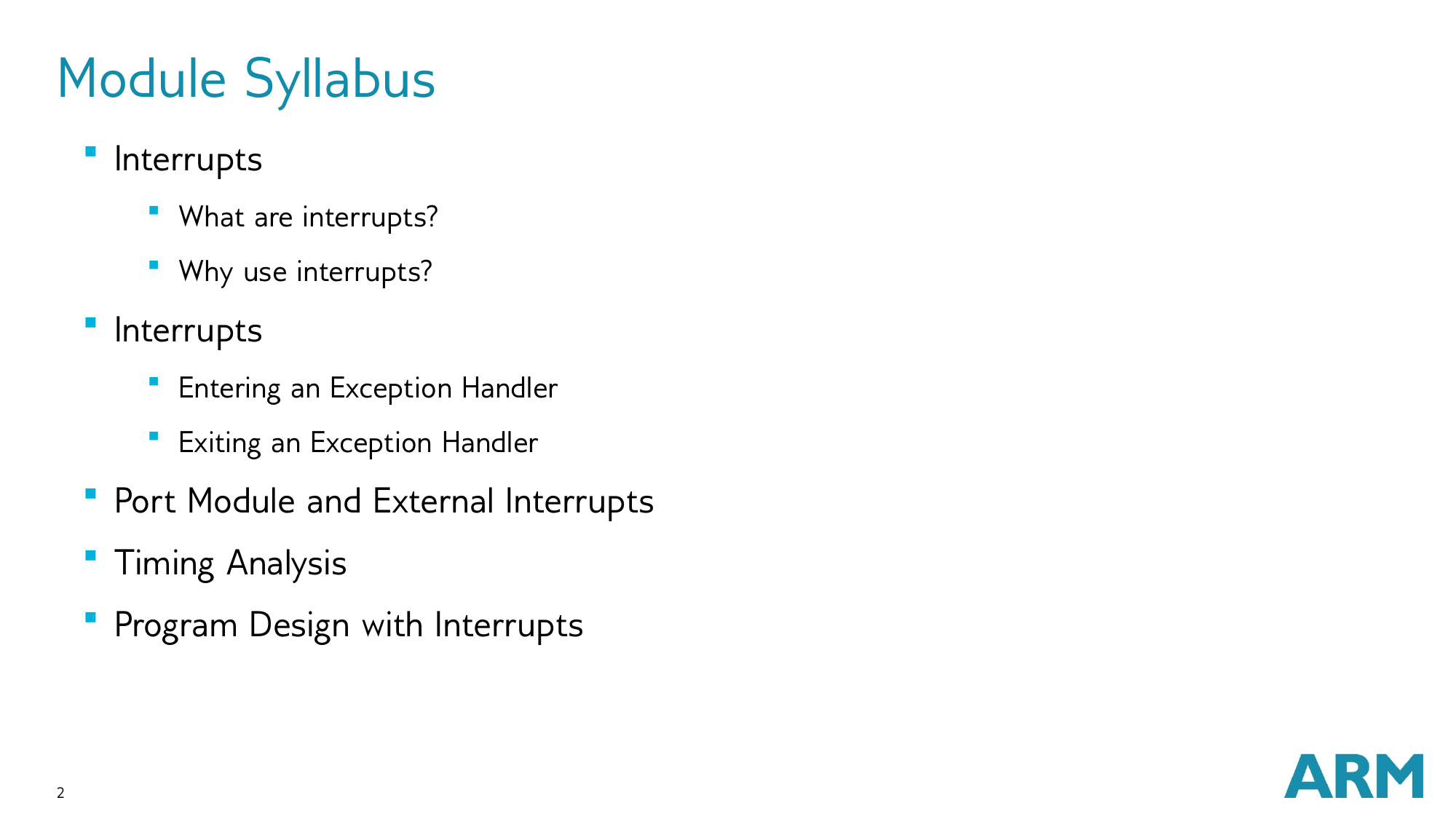

# Module Syllabus
Interrupts
What are interrupts?
Why use interrupts?
Interrupts
Entering an Exception Handler
Exiting an Exception Handler
Port Module and External Interrupts
Timing Analysis
Program Design with Interrupts